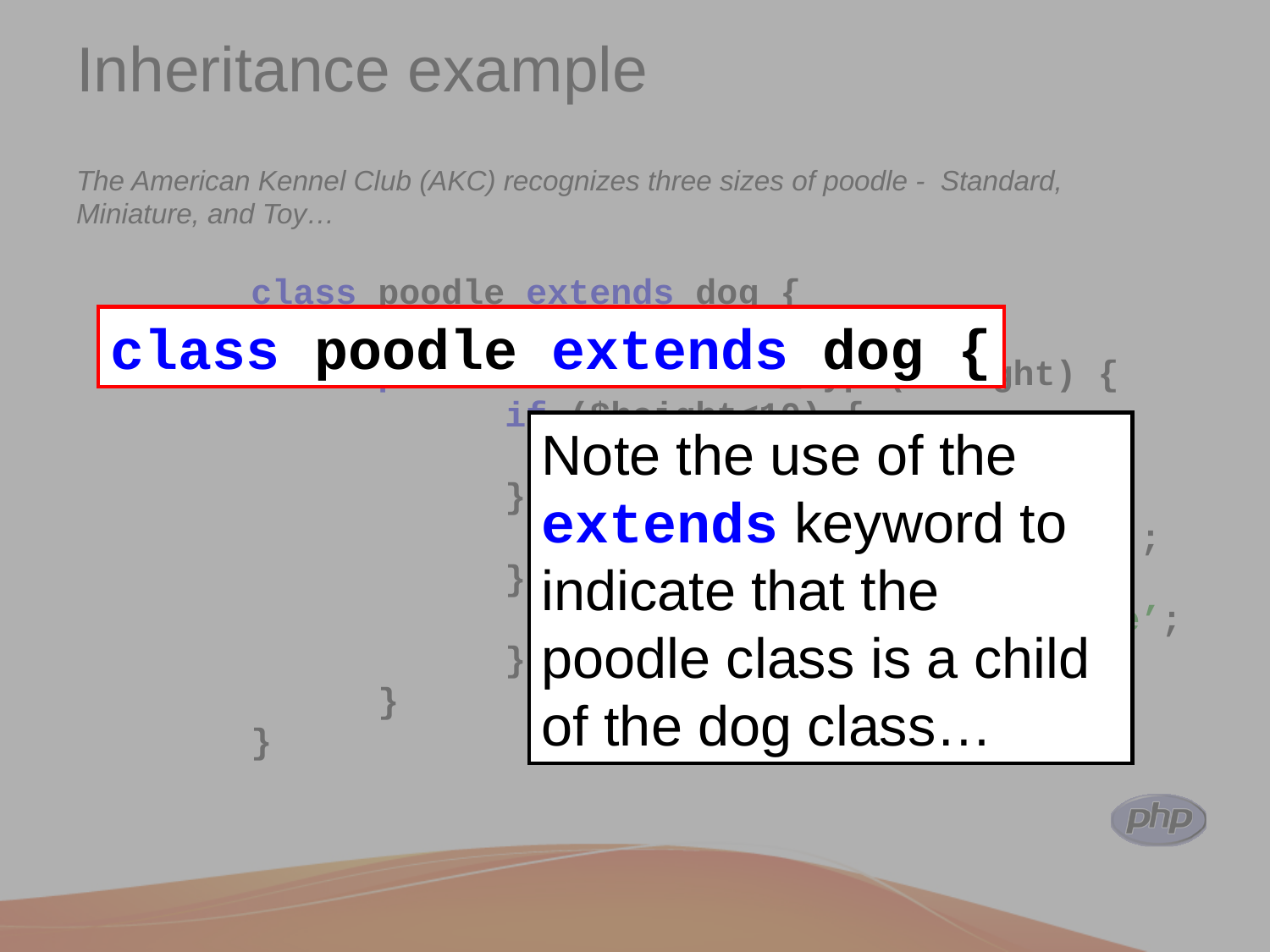

# Inheritance example
The American Kennel Club (AKC) recognizes three sizes of poodle -  Standard,
Miniature, and Toy…

		class poodle extends dog {
			public $type
			public function set_type($height) {
				if ($height<10) {
					$this->type = ‘Toy’;
				} elseif ($height>15) {
					$this->type = ‘Standard’;
				} else {
					$this->type = ‘Miniature’;
				}
			}
		}
class poodle extends dog {
Note the use of the extends keyword to indicate that the poodle class is a child of the dog class…